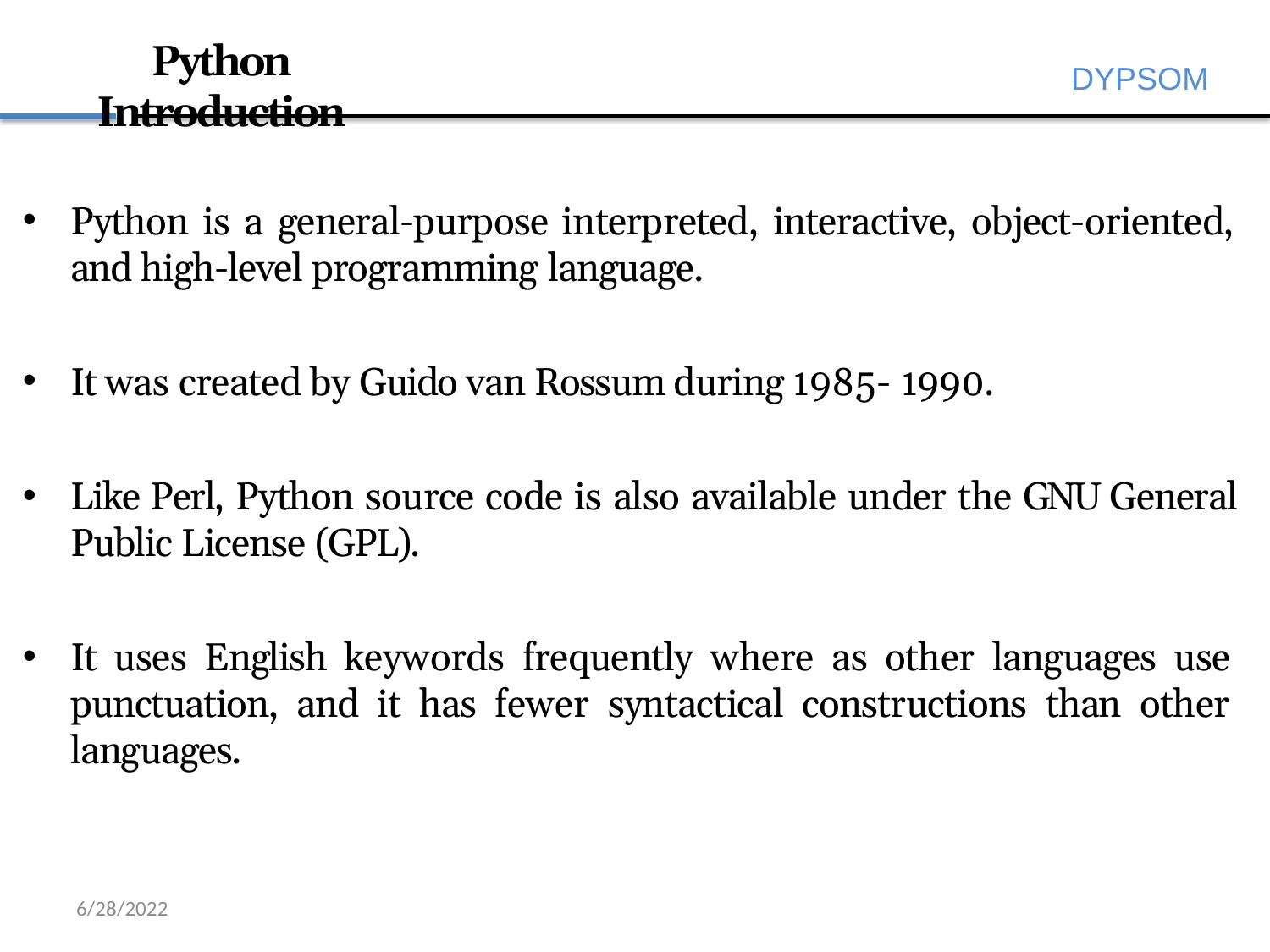

# Python Introduction
DYPSOM

Python is a general-purpose interpreted, interactive, object-oriented,  and high-level programming language.

It was created by Guido van Rossum during 1985- 1990.

Like Perl, Python source code is also available under the GNU General  Public License (GPL).

It uses English keywords frequently where as other languages use  punctuation, and it has fewer syntactical constructions than other  languages.
6/28/2022
3